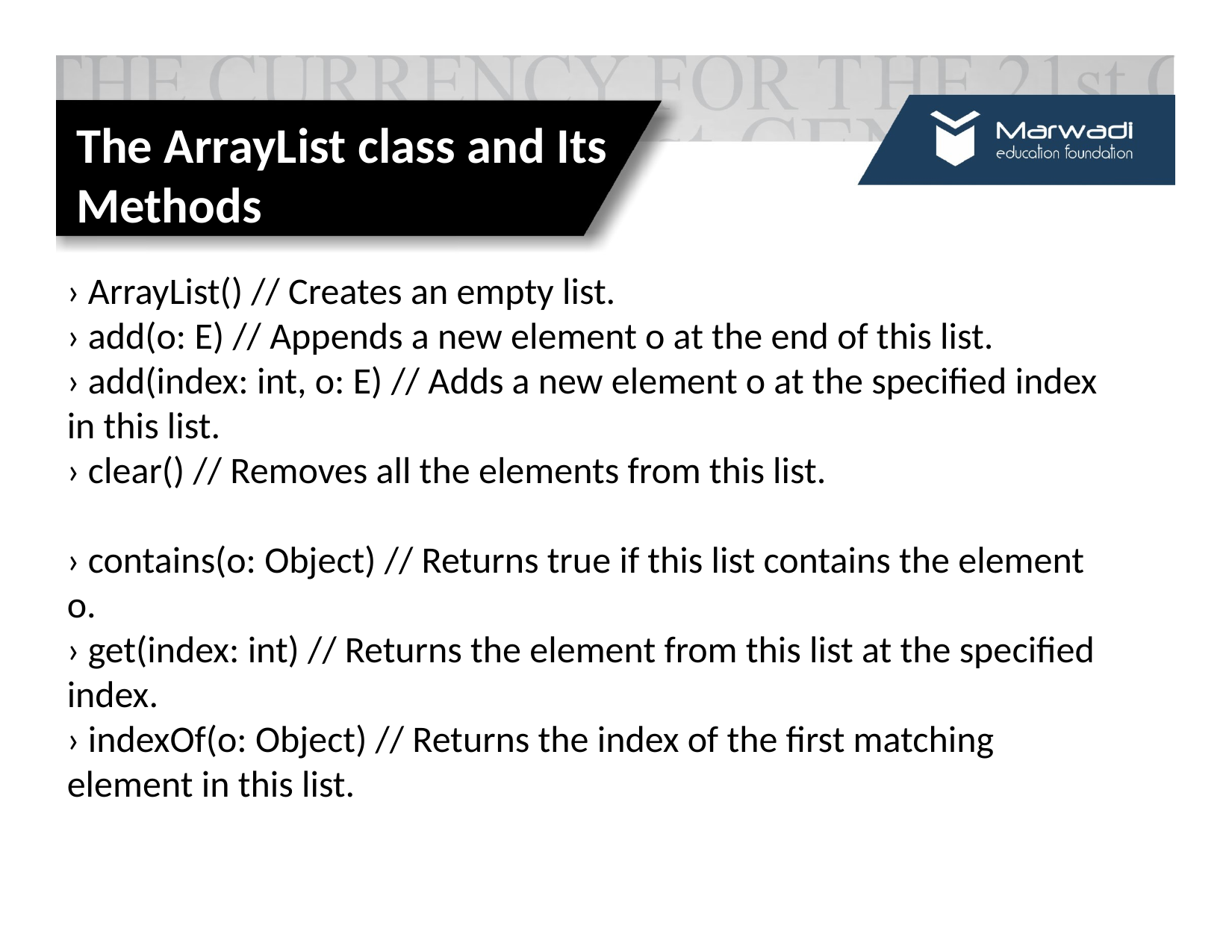

# The ArrayList class and Its Methods
› ArrayList() // Creates an empty list.
› add(o: E) // Appends a new element o at the end of this list.
› add(index: int, o: E) // Adds a new element o at the specified index
in this list.
› clear() // Removes all the elements from this list.

› contains(o: Object) // Returns true if this list contains the element
o.
› get(index: int) // Returns the element from this list at the specified
index.
› indexOf(o: Object) // Returns the index of the first matching
element in this list.